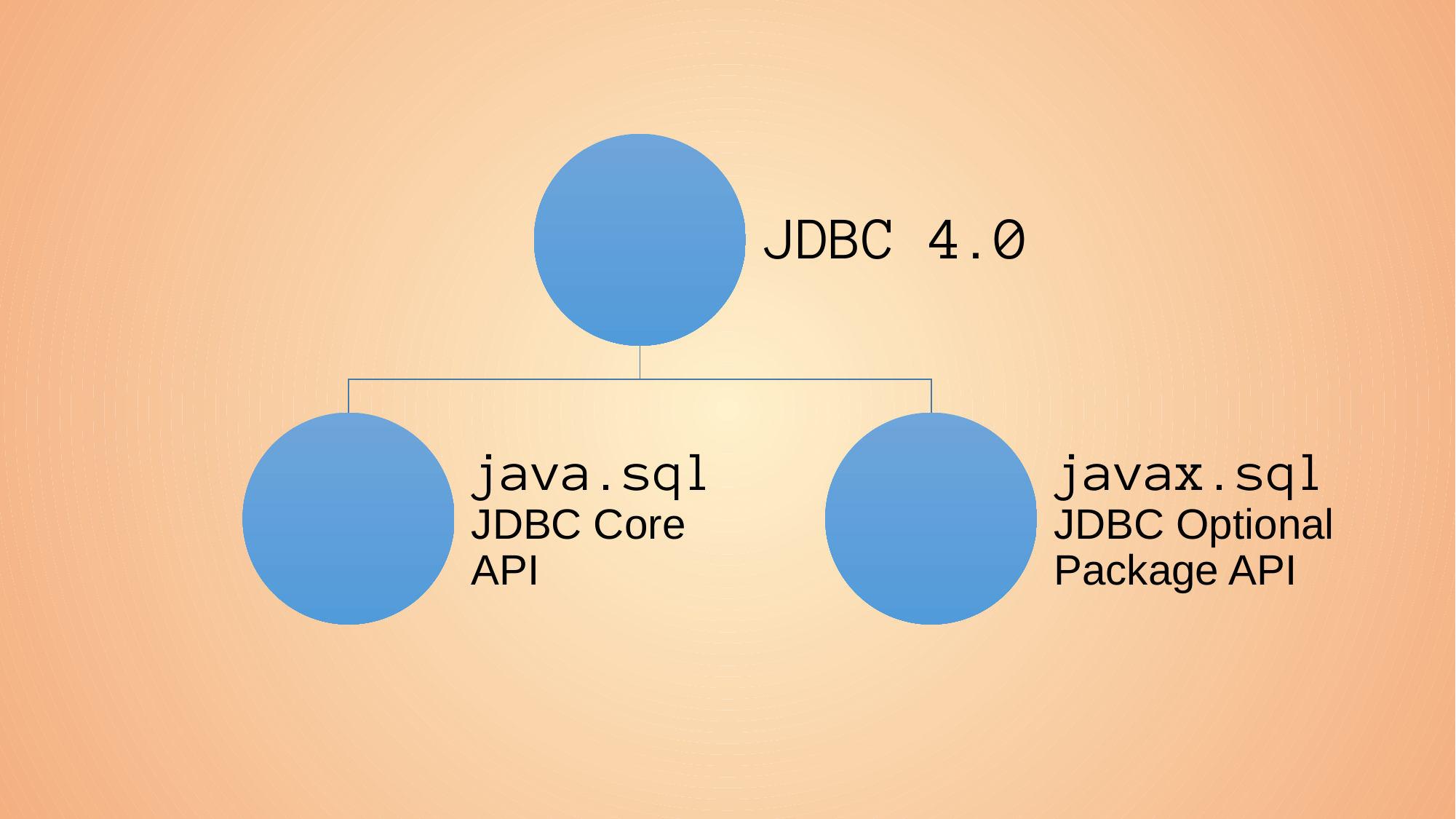

JDBC 4.0

java.sql
JDBC Core API

javax.sql
JDBC Optional Package API